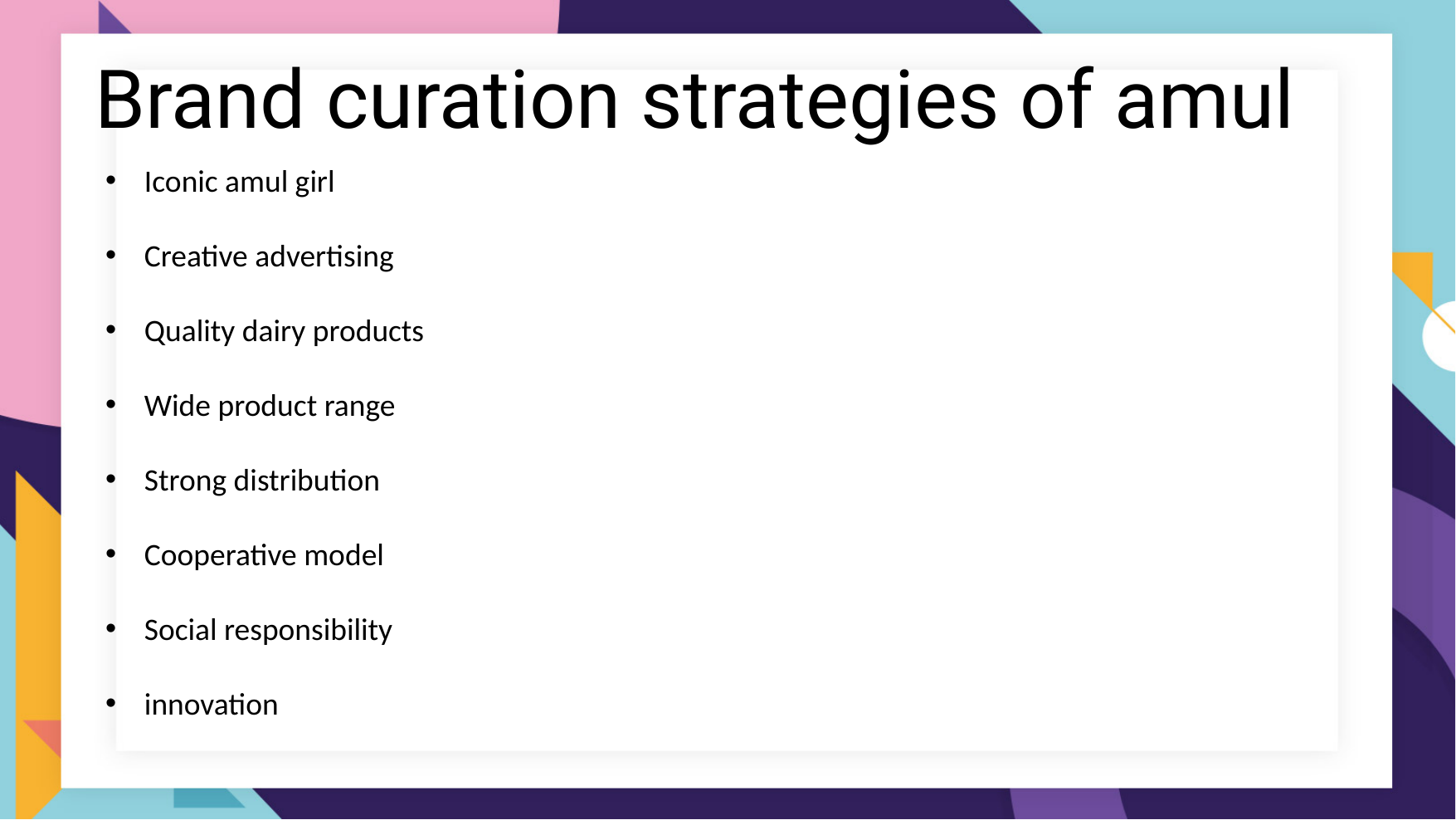

# Brand curation strategies of amul
Iconic amul girl

Creative advertising

Quality dairy products

Wide product range

Strong distribution

Cooperative model

Social responsibility

innovation